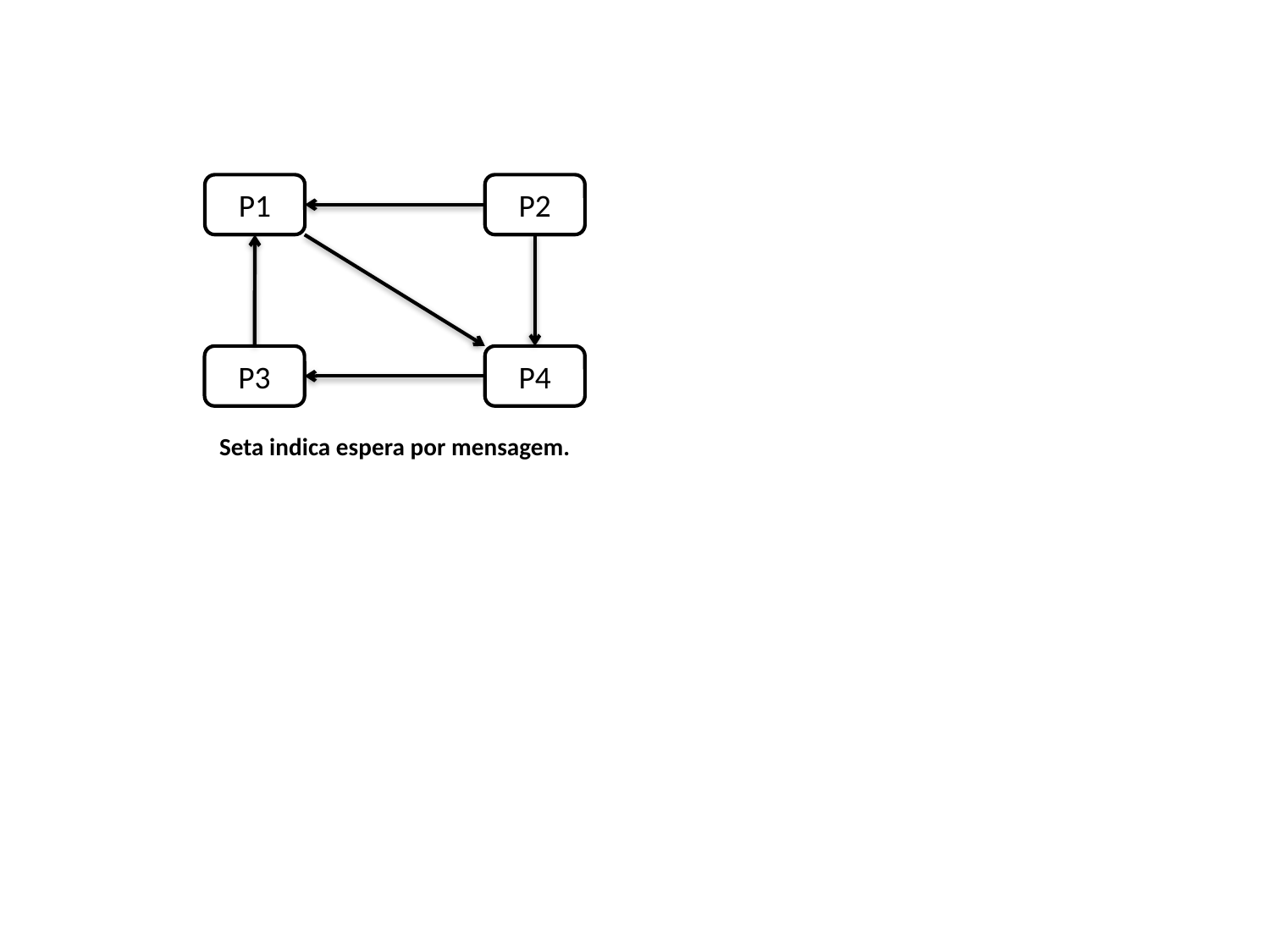

P1
P2
P3
P4
Seta indica espera por mensagem.